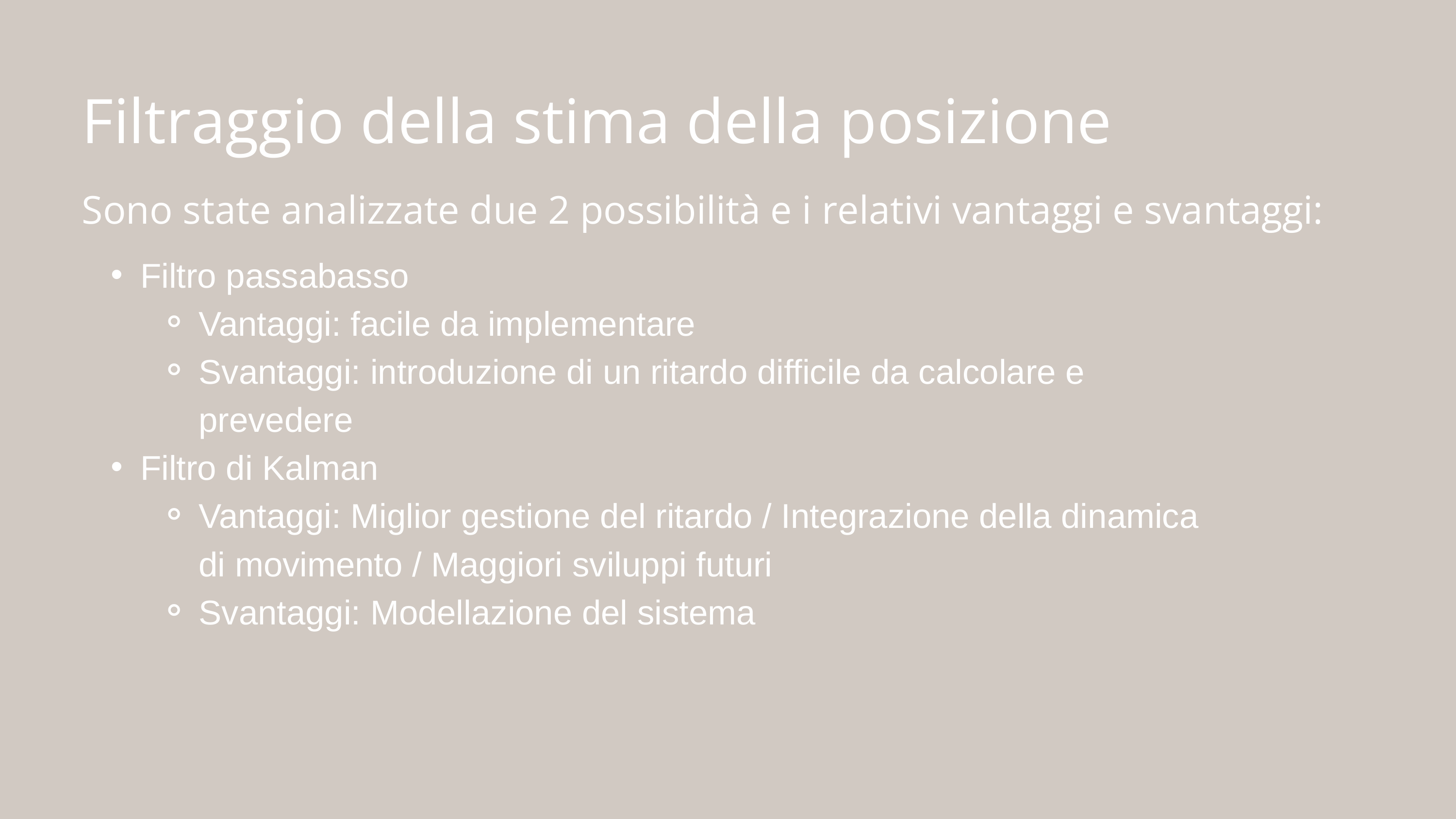

Filtraggio della stima della posizione
Sono state analizzate due 2 possibilità e i relativi vantaggi e svantaggi:
Filtro passabasso
Vantaggi: facile da implementare
Svantaggi: introduzione di un ritardo difficile da calcolare e prevedere
Filtro di Kalman
Vantaggi: Miglior gestione del ritardo / Integrazione della dinamica di movimento / Maggiori sviluppi futuri
Svantaggi: Modellazione del sistema